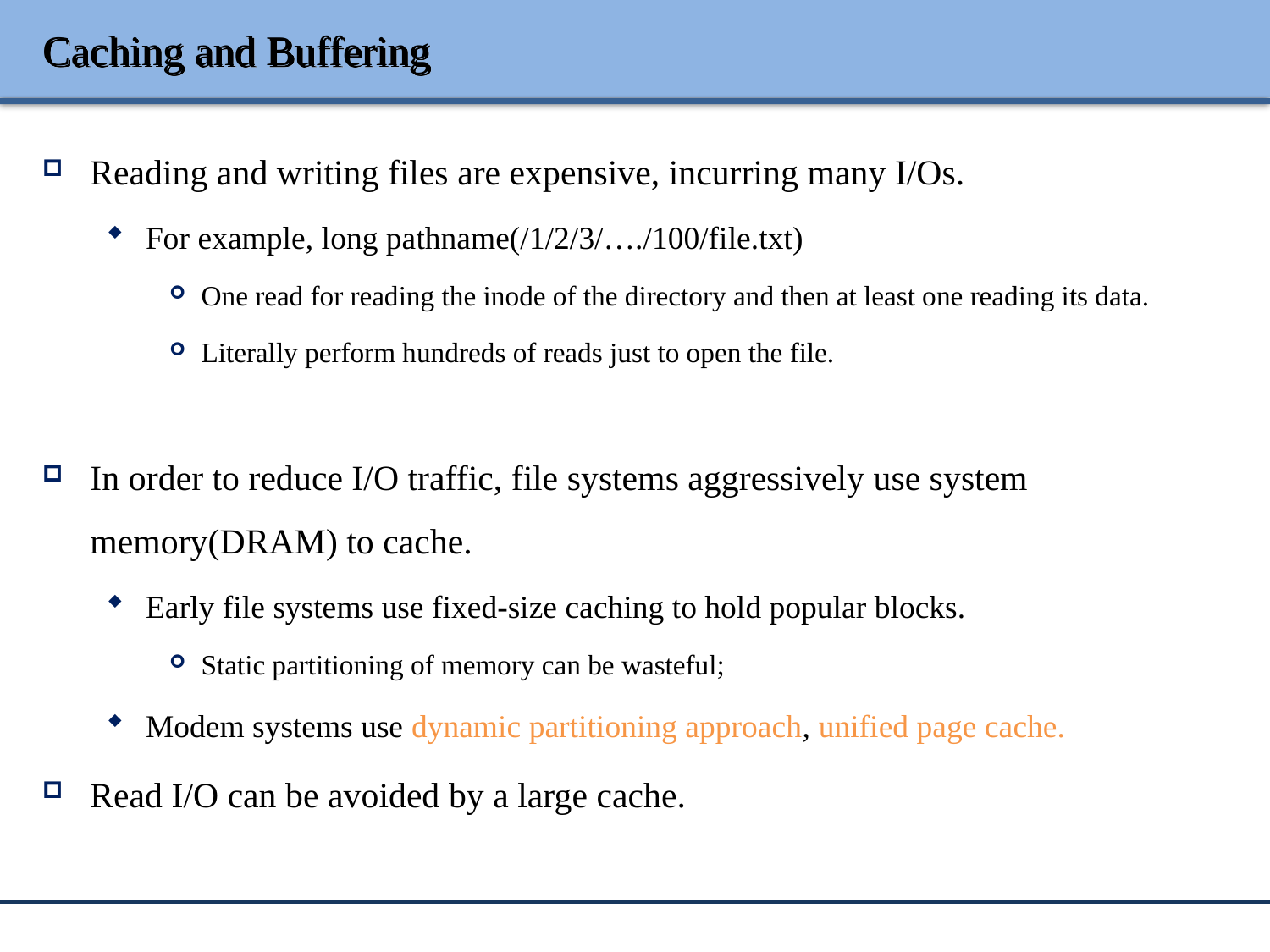

# Caching and Buffering
Reading and writing files are expensive, incurring many I/Os.
For example, long pathname(/1/2/3/…./100/file.txt)
One read for reading the inode of the directory and then at least one reading its data.
Literally perform hundreds of reads just to open the file.

In order to reduce I/O traffic, file systems aggressively use system memory(DRAM) to cache.
Early file systems use fixed-size caching to hold popular blocks.
Static partitioning of memory can be wasteful;
Modem systems use dynamic partitioning approach, unified page cache.
Read I/O can be avoided by a large cache.